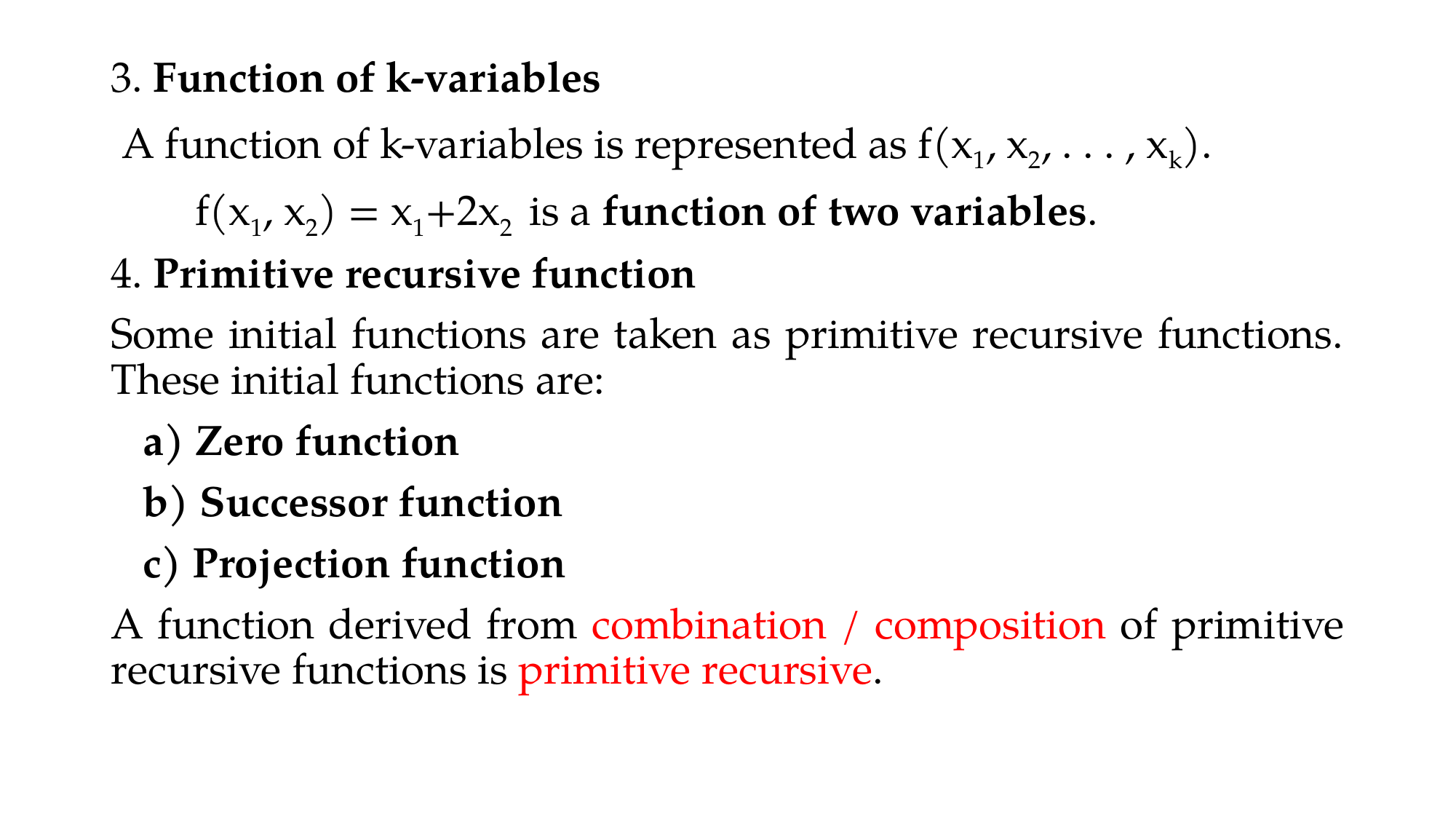

3. Function of k-variables
 A function of k-variables is represented as f(x1, x2, . . . , xk).
        f(x1, x2) = x1+2x2  is a function of two variables.
4. Primitive recursive function
Some initial functions are taken as primitive recursive functions. These initial functions are:
   a) Zero function
   b) Successor function
   c) Projection function
A function derived from combination / composition of primitive recursive functions is primitive recursive.